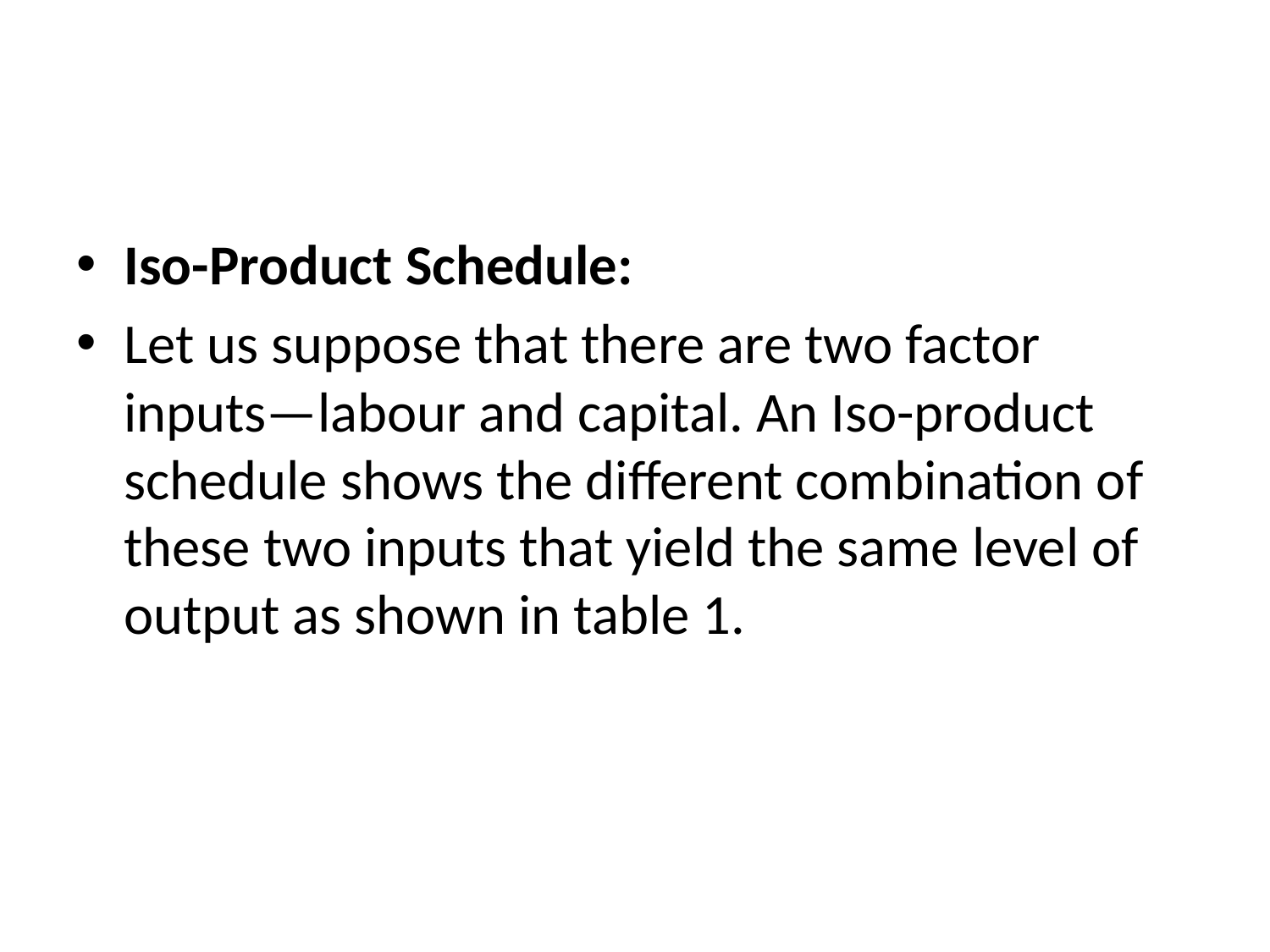

#
Iso-Product Schedule:
Let us suppose that there are two factor inputs—labour and capital. An Iso-product schedule shows the different combination of these two inputs that yield the same level of output as shown in table 1.